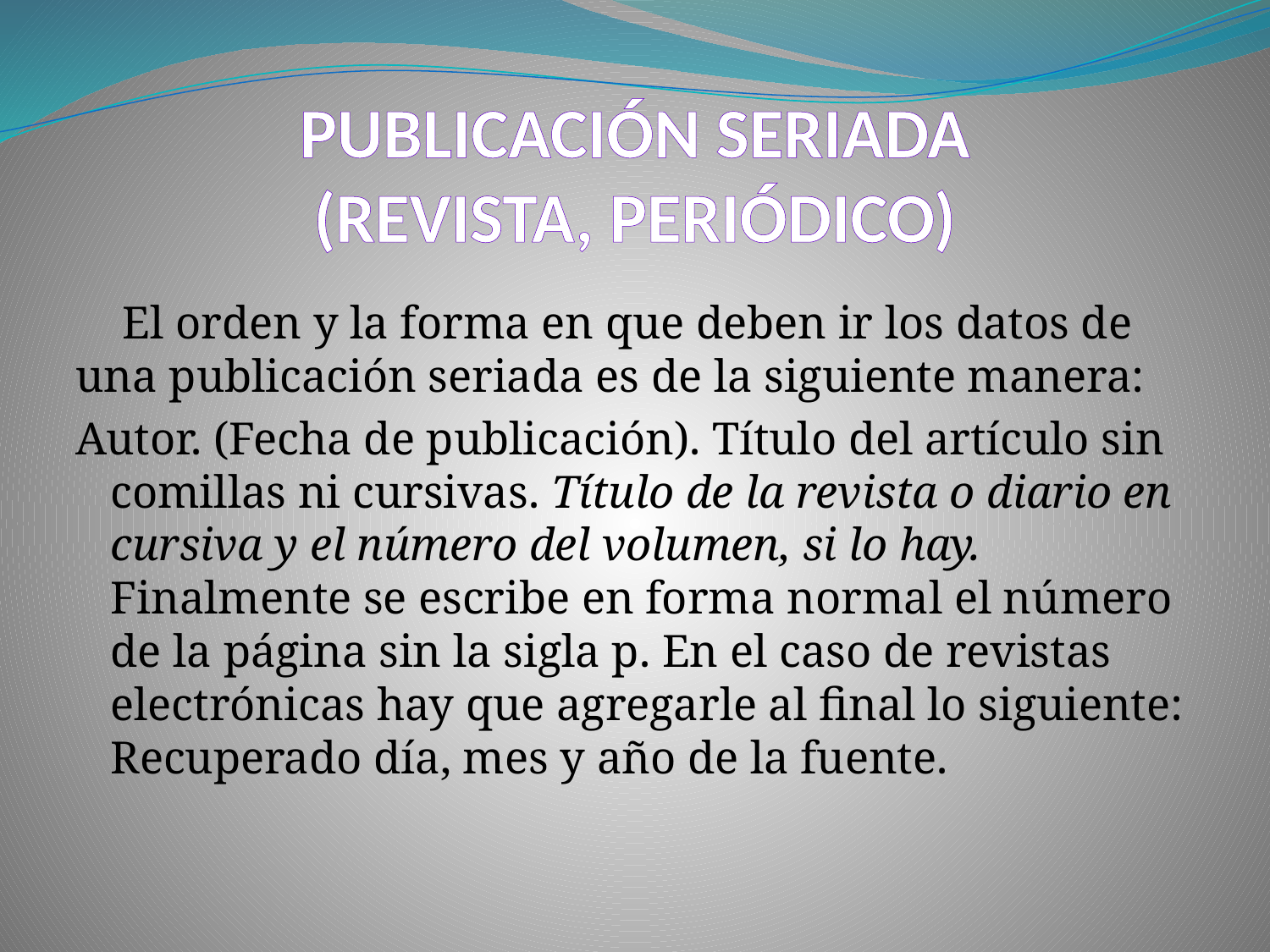

# PUBLICACIÓN SERIADA (REVISTA, PERIÓDICO)
    El orden y la forma en que deben ir los datos de una publicación seriada es de la siguiente manera:
Autor. (Fecha de publicación). Título del artículo sin comillas ni cursivas. Título de la revista o diario en cursiva y el número del volumen, si lo hay. Finalmente se escribe en forma normal el número de la página sin la sigla p. En el caso de revistas electrónicas hay que agregarle al final lo siguiente: Recuperado día, mes y año de la fuente.